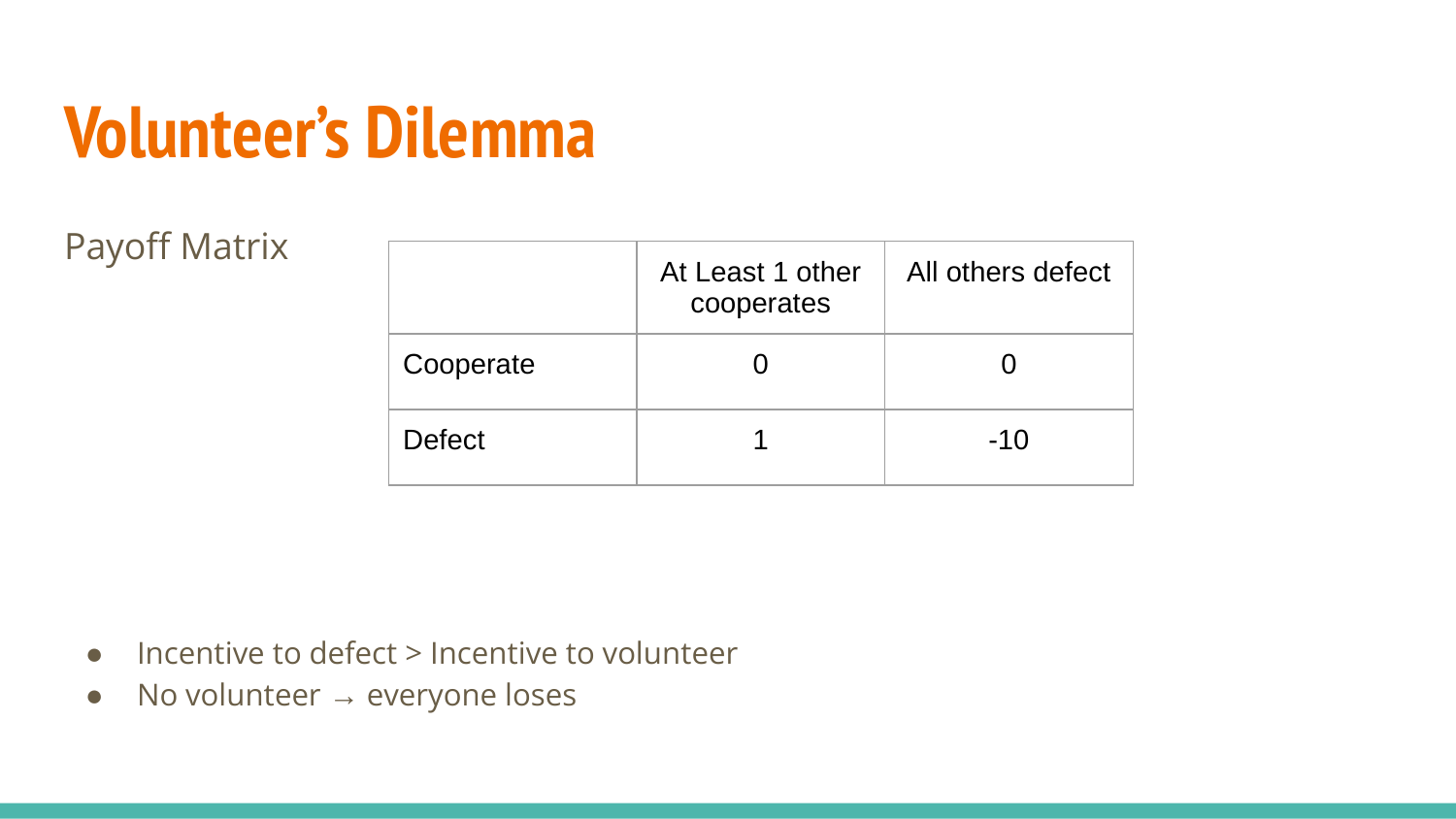

# Volunteer’s Dilemma
Payoff Matrix

Incentive to defect > Incentive to volunteer
No volunteer → everyone loses

|  | At Least 1 other cooperates | All others defect |
| --- | --- | --- |
| Cooperate | 0 | 0 |
| Defect | 1 | -10 |